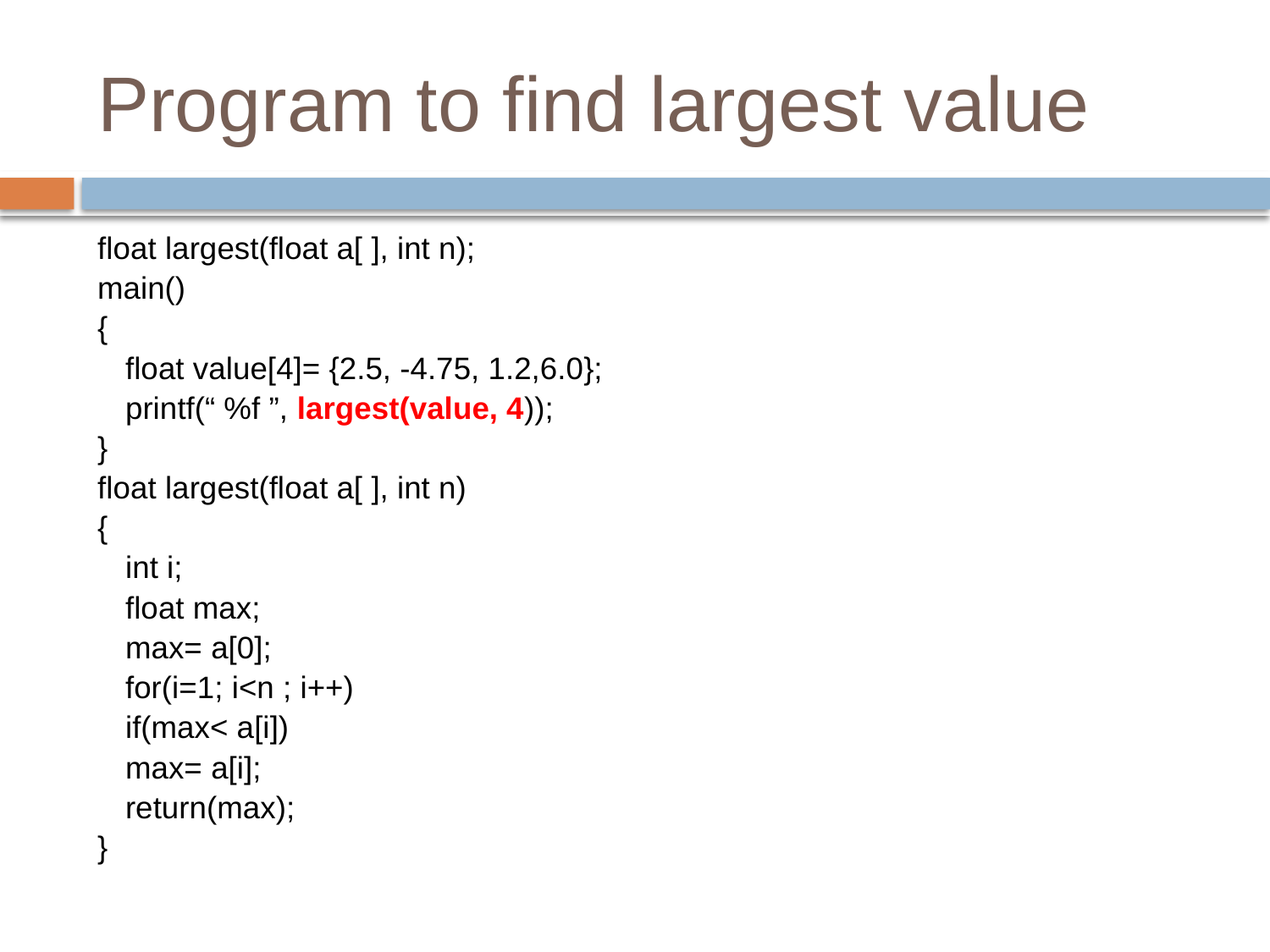

# Program to find largest value
float largest(float a[ ], int n);
main()
{
	float value[4]= {2.5, -4.75, 1.2,6.0};
	printf(“ %f ”, largest(value, 4));
}
float largest(float a[ ], int n)
{
	int i;
	float max;
	max= a[0];
	for(i=1; i<n ; i++)
		if(max< a[i])
	max= a[i];
	return(max);
}